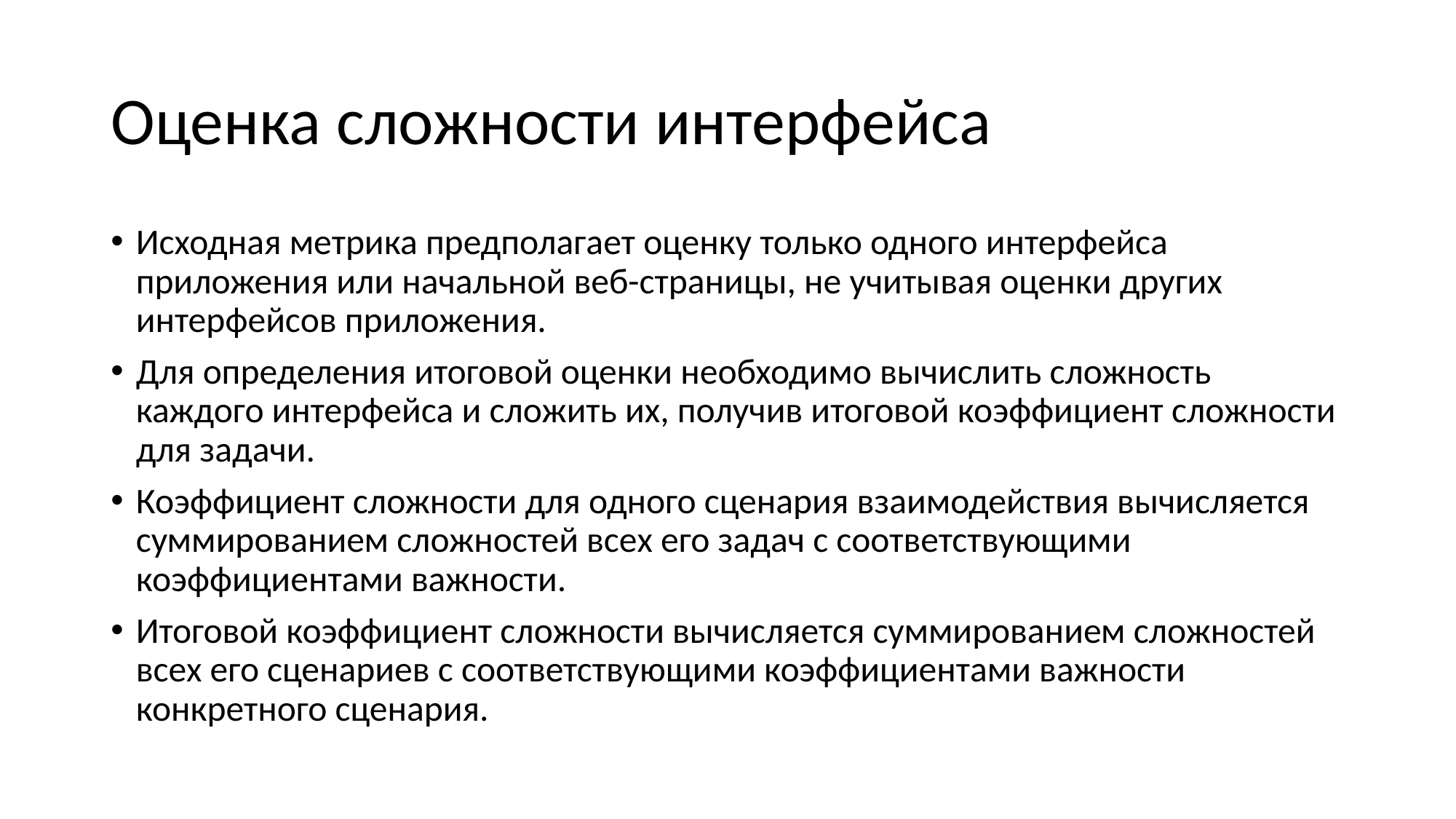

# Оценка сложности интерфейса
Исходная метрика предполагает оценку только одного интерфейса приложения или начальной веб-страницы, не учитывая оценки других интерфейсов приложения.
Для определения итоговой оценки необходимо вычислить сложность каждого интерфейса и сложить их, получив итоговой коэффициент сложности для задачи.
Коэффициент сложности для одного сценария взаимодействия вычисляется суммированием сложностей всех его задач с соответствующими коэффициентами важности.
Итоговой коэффициент сложности вычисляется суммированием сложностей всех его сценариев с соответствующими коэффициентами важности конкретного сценария.